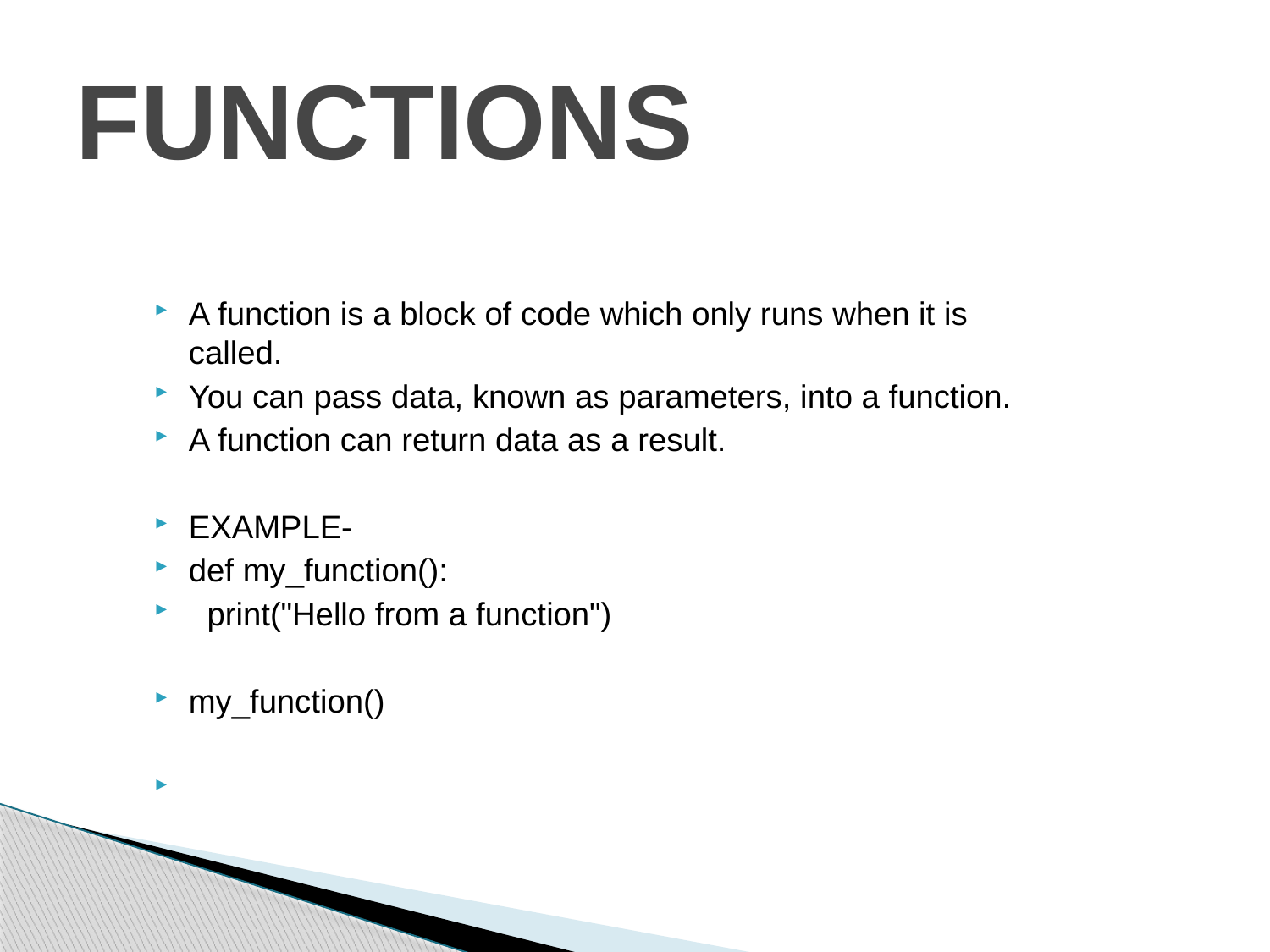

# FUNCTIONS

A function is a block of code which only runs when it is called.
You can pass data, known as parameters, into a function.
A function can return data as a result.

EXAMPLE-
def my_function():
  print("Hello from a function")

my_function()